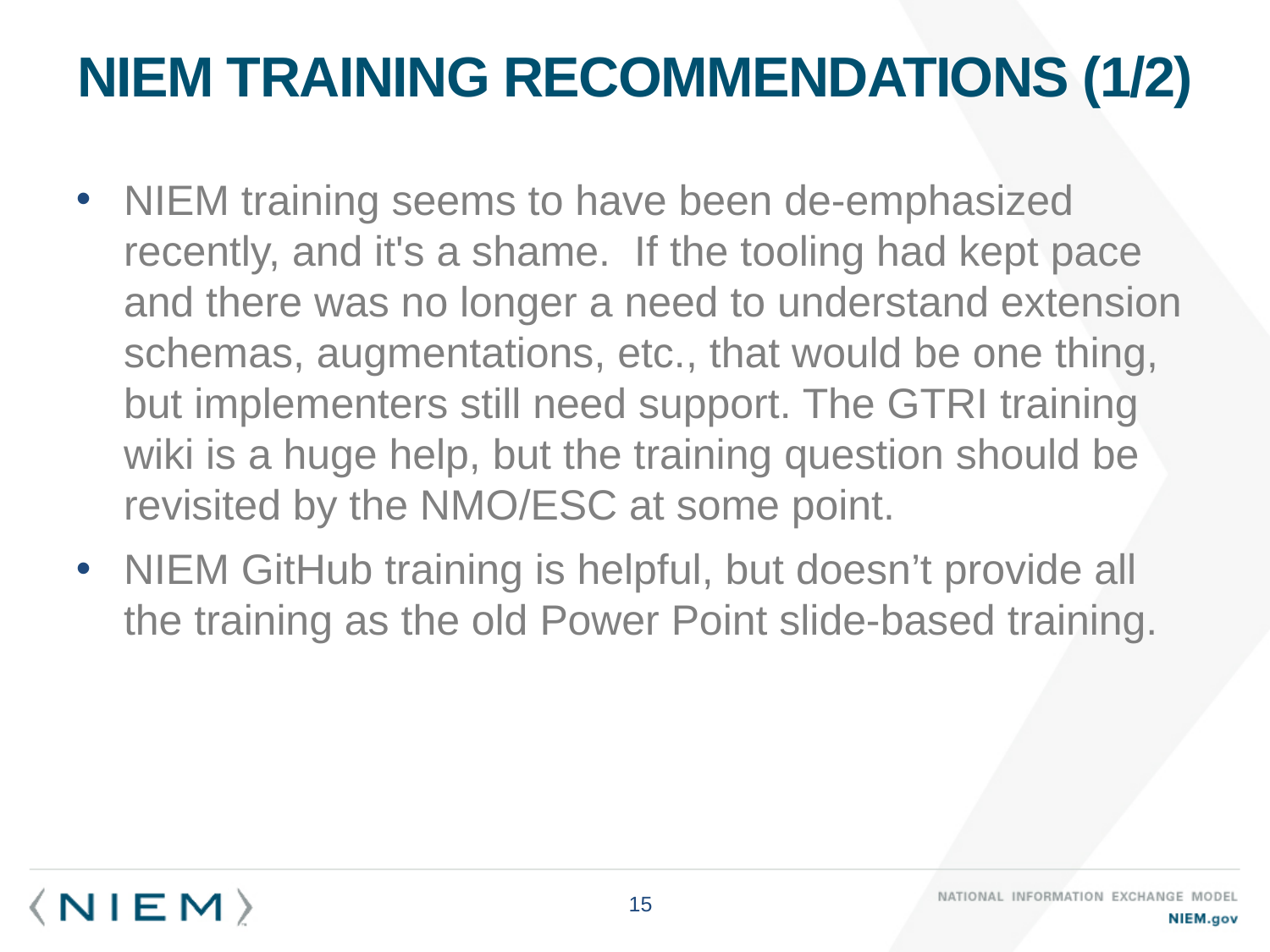

# NIEM Training recommendations (1/2)
NIEM training seems to have been de-emphasized recently, and it's a shame.  If the tooling had kept pace and there was no longer a need to understand extension schemas, augmentations, etc., that would be one thing, but implementers still need support. The GTRI training wiki is a huge help, but the training question should be revisited by the NMO/ESC at some point.
NIEM GitHub training is helpful, but doesn’t provide all the training as the old Power Point slide-based training.
15